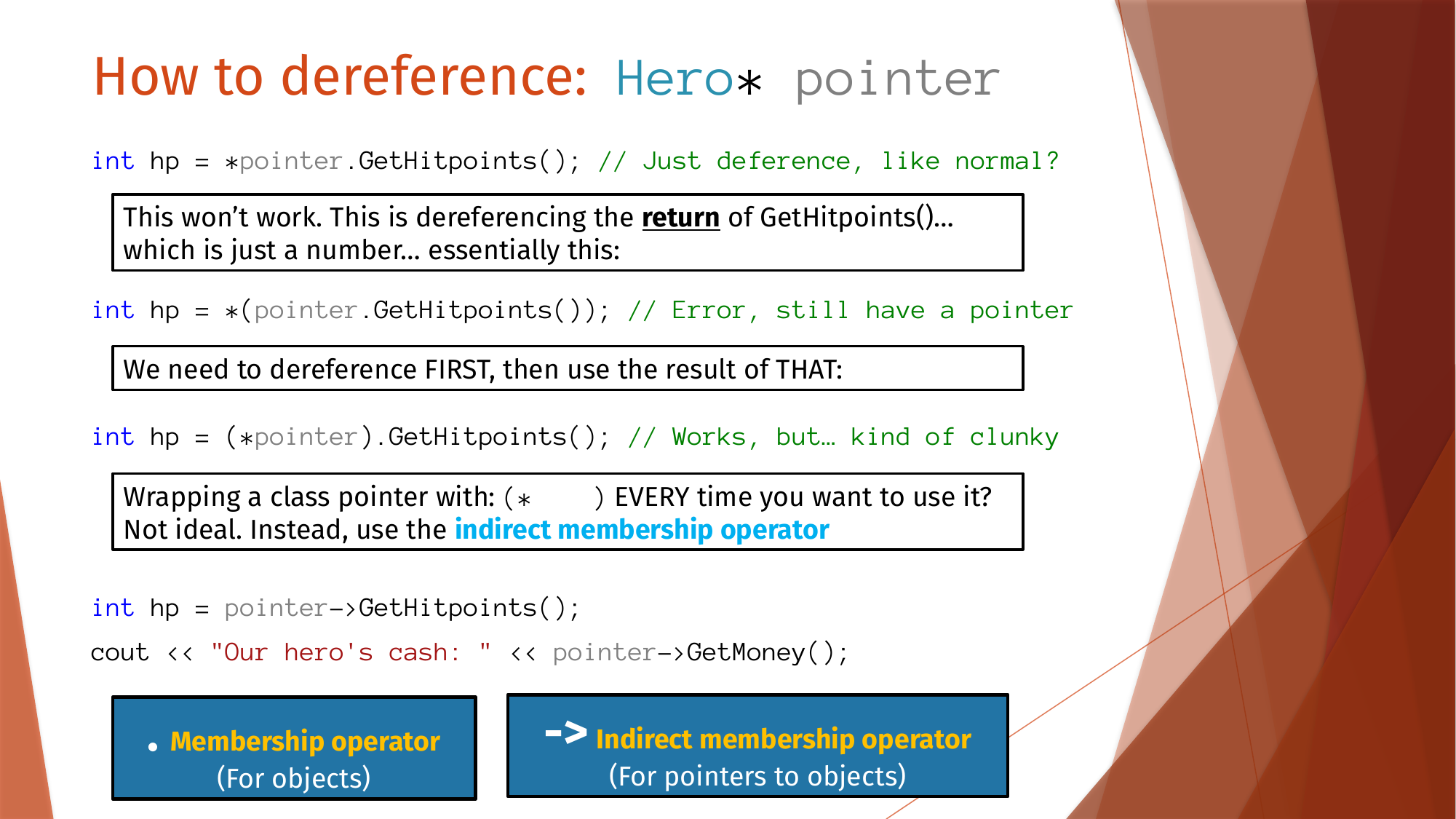

# How to dereference: Hero* pointer
int hp = *pointer.GetHitpoints(); // Just deference, like normal?
This won’t work. This is dereferencing the return of GetHitpoints()… which is just a number… essentially this:
int hp = *(pointer.GetHitpoints()); // Error, still have a pointer
We need to dereference FIRST, then use the result of THAT:
int hp = (*pointer).GetHitpoints(); // Works, but… kind of clunky
Wrapping a class pointer with: (*    ) EVERY time you want to use it? Not ideal. Instead, use the indirect membership operator
int hp = pointer->GetHitpoints();
cout << "Our hero's cash: " << pointer->GetMoney();
. Membership operator
(For objects)
-> Indirect membership operator
(For pointers to objects)